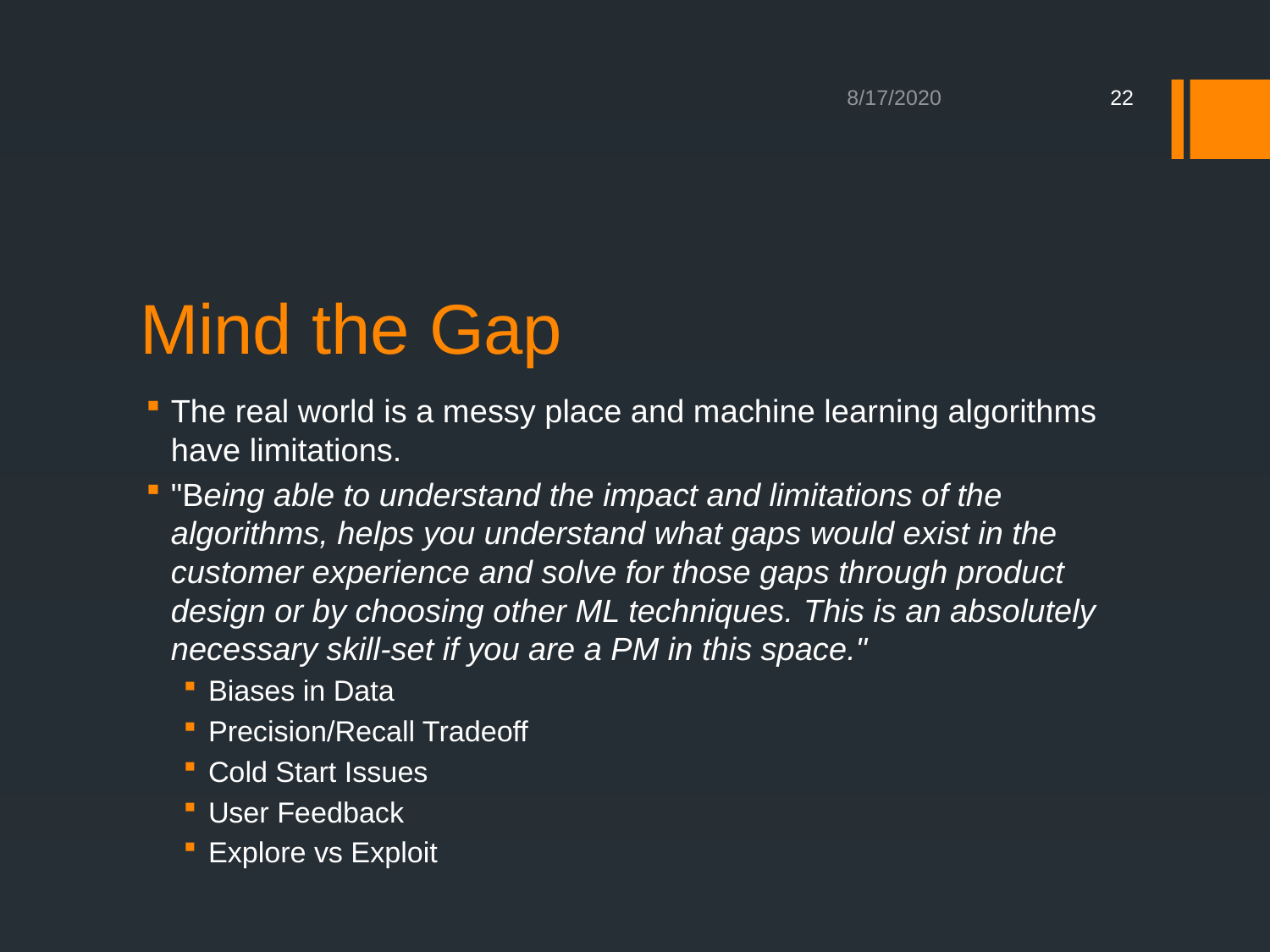

8/17/2020
22

# Mind the Gap
The real world is a messy place and machine learning algorithms have limitations.
"Being able to understand the impact and limitations of the algorithms, helps you understand what gaps would exist in the customer experience and solve for those gaps through product design or by choosing other ML techniques. This is an absolutely necessary skill-set if you are a PM in this space."
Biases in Data
Precision/Recall Tradeoff
Cold Start Issues
User Feedback
Explore vs Exploit